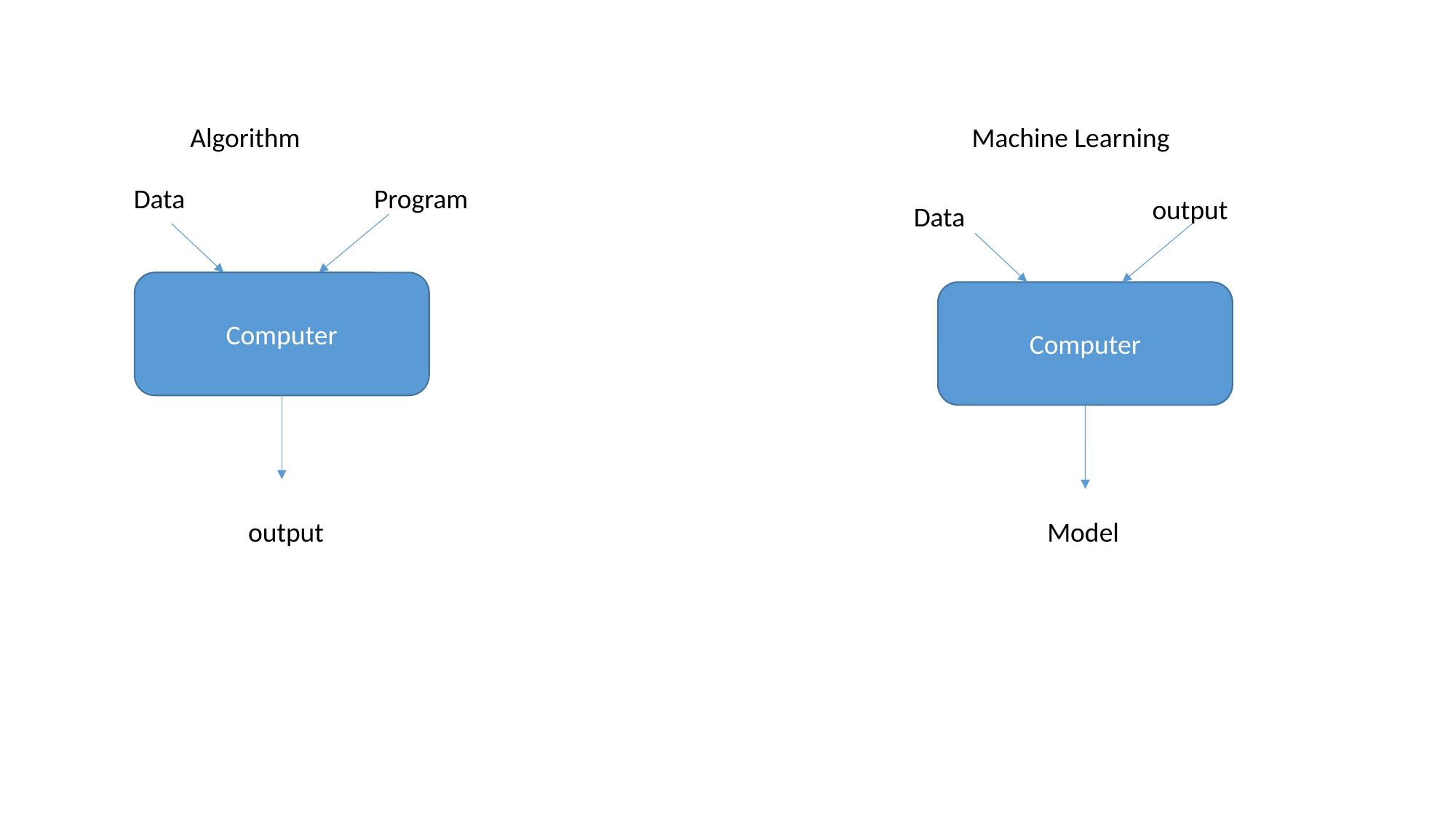

Algorithm
Machine Learning
Data
Program
output
Data
Computer
Computer
output
Model